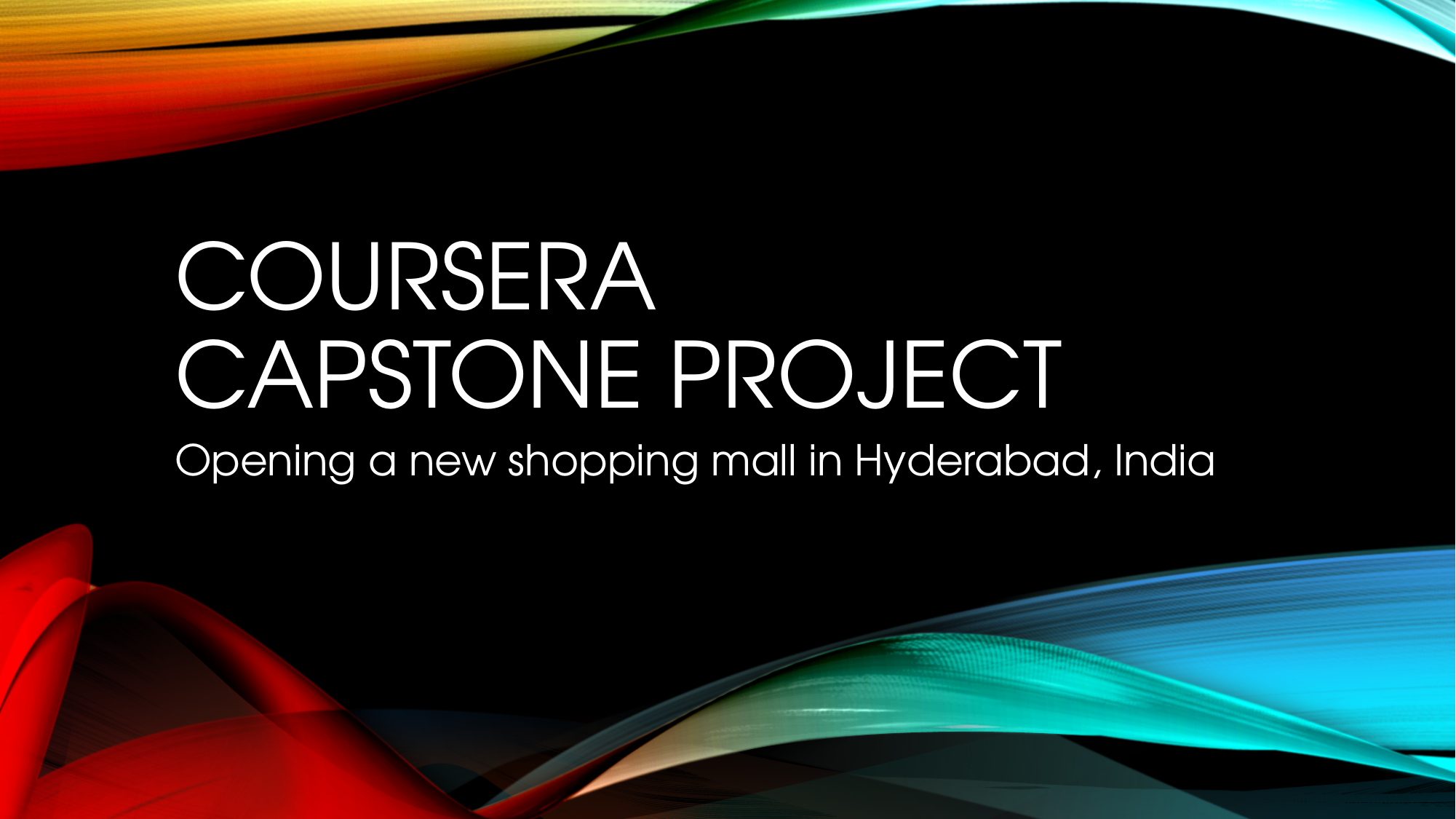

# Coursera Capstone project
Opening a new shopping mall in Hyderabad, India